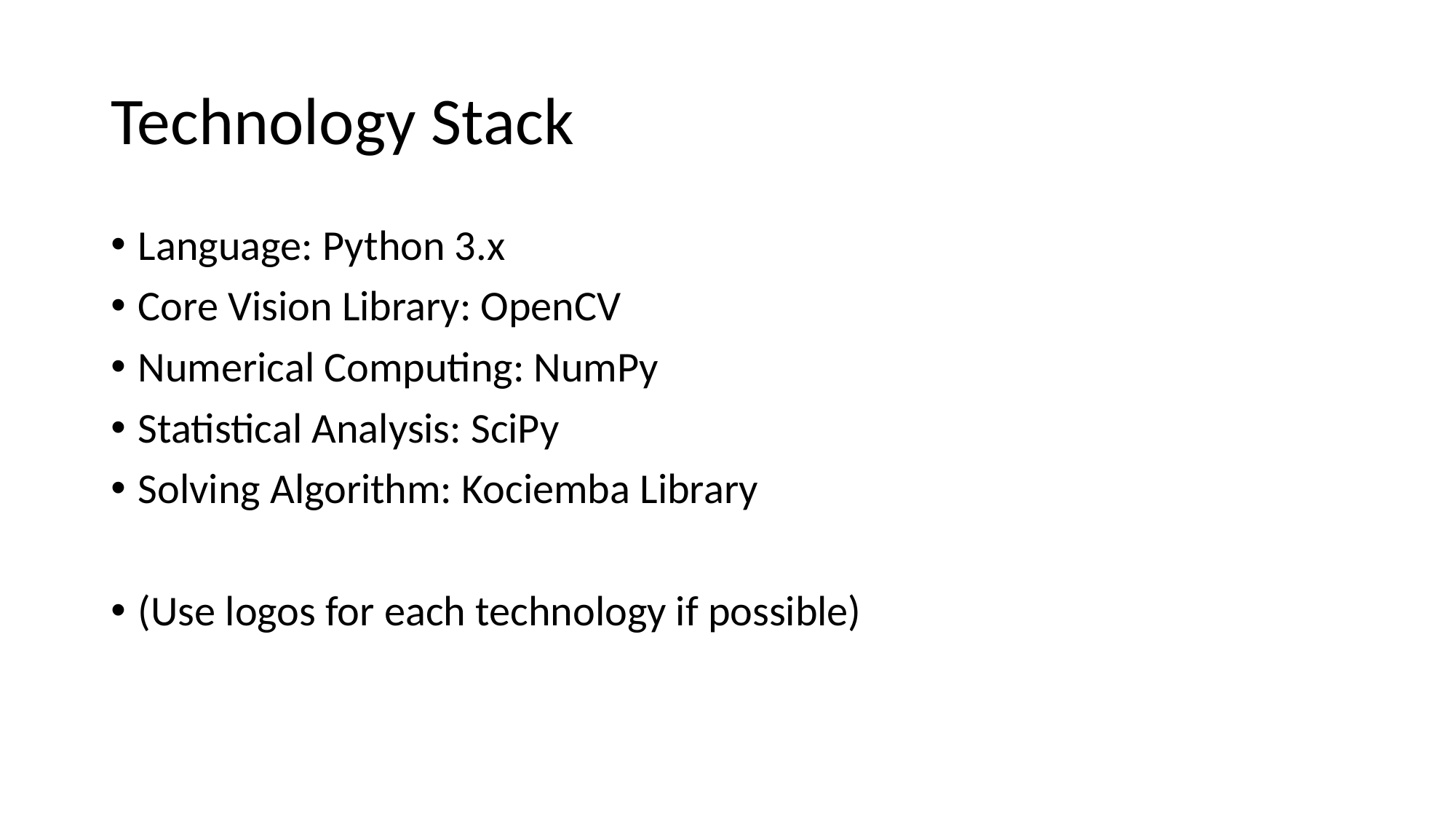

# Technology Stack
Language: Python 3.x
Core Vision Library: OpenCV
Numerical Computing: NumPy
Statistical Analysis: SciPy
Solving Algorithm: Kociemba Library

(Use logos for each technology if possible)